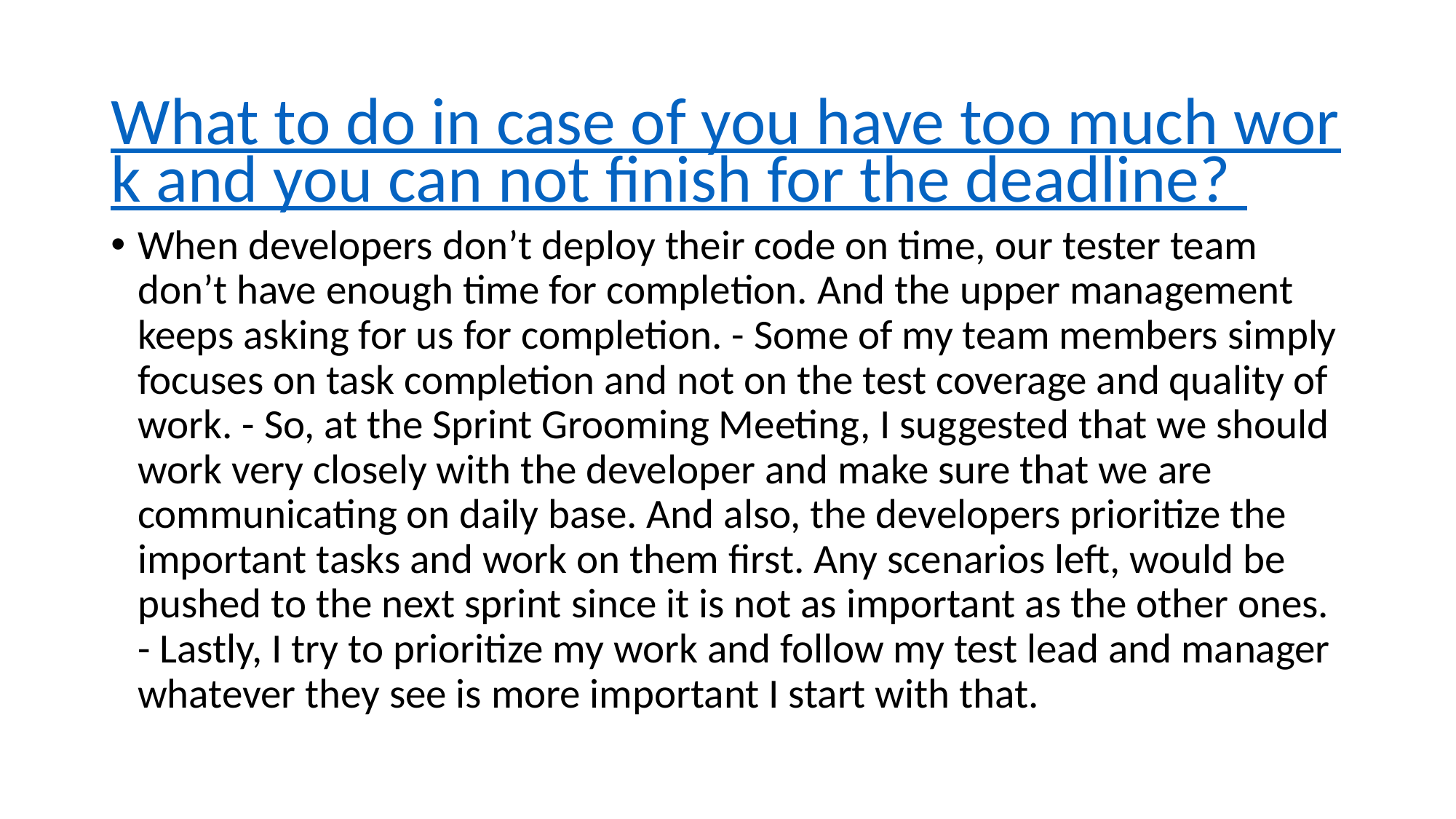

# What to do in case of you have too much work and you can not finish for the deadline?
When developers don’t deploy their code on time, our tester team don’t have enough time for completion. And the upper management keeps asking for us for completion. - Some of my team members simply focuses on task completion and not on the test coverage and quality of work. - So, at the Sprint Grooming Meeting, I suggested that we should work very closely with the developer and make sure that we are communicating on daily base. And also, the developers prioritize the important tasks and work on them first. Any scenarios left, would be pushed to the next sprint since it is not as important as the other ones. - Lastly, I try to prioritize my work and follow my test lead and manager whatever they see is more important I start with that.